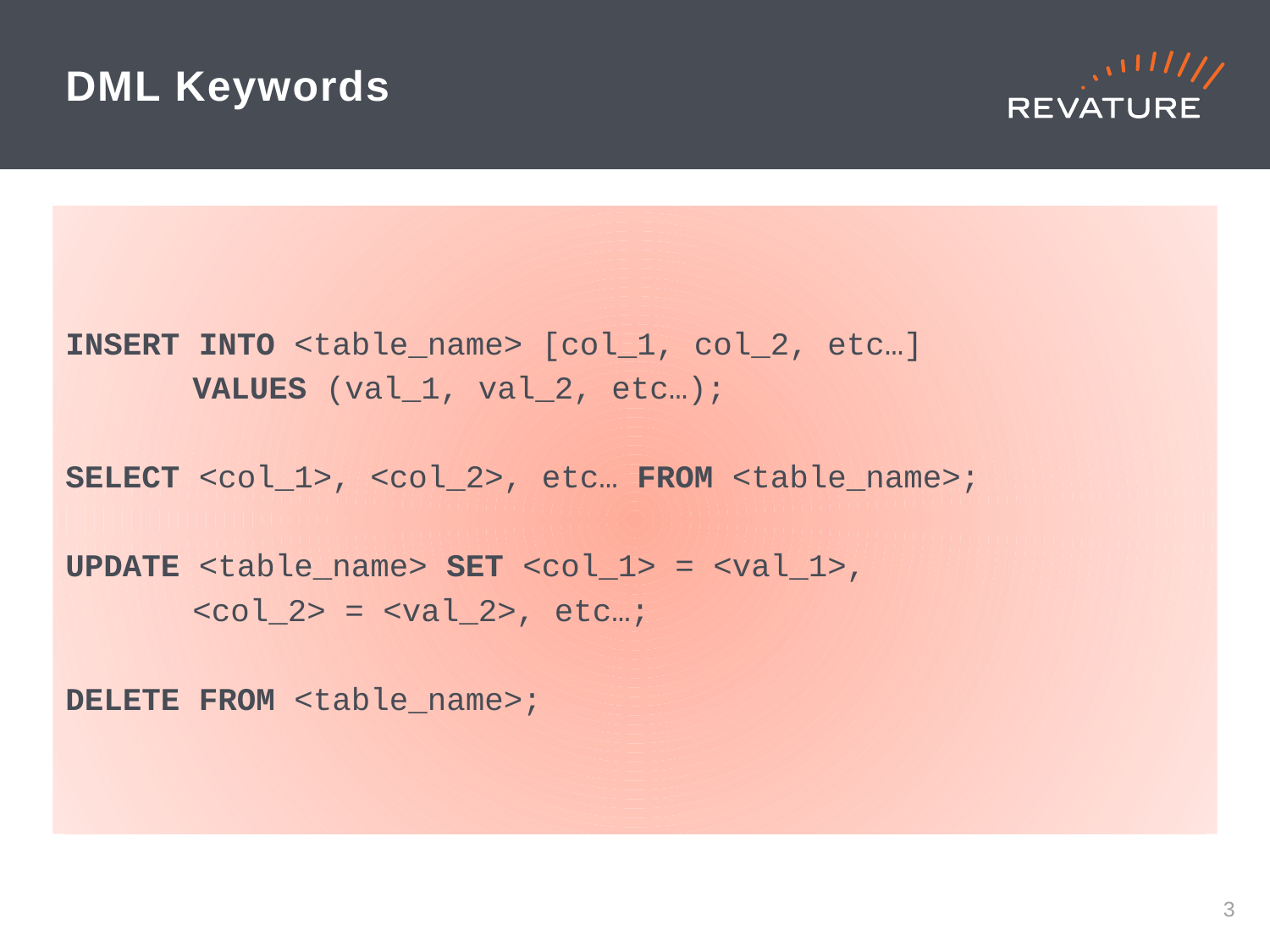

# DML Keywords
INSERT INTO <table_name> [col_1, col_2, etc…]
	VALUES (val_1, val_2, etc…);

SELECT <col_1>, <col_2>, etc… FROM <table_name>;

UPDATE <table_name> SET <col_1> = <val_1>,
	<col_2> = <val_2>, etc…;

DELETE FROM <table_name>;
3